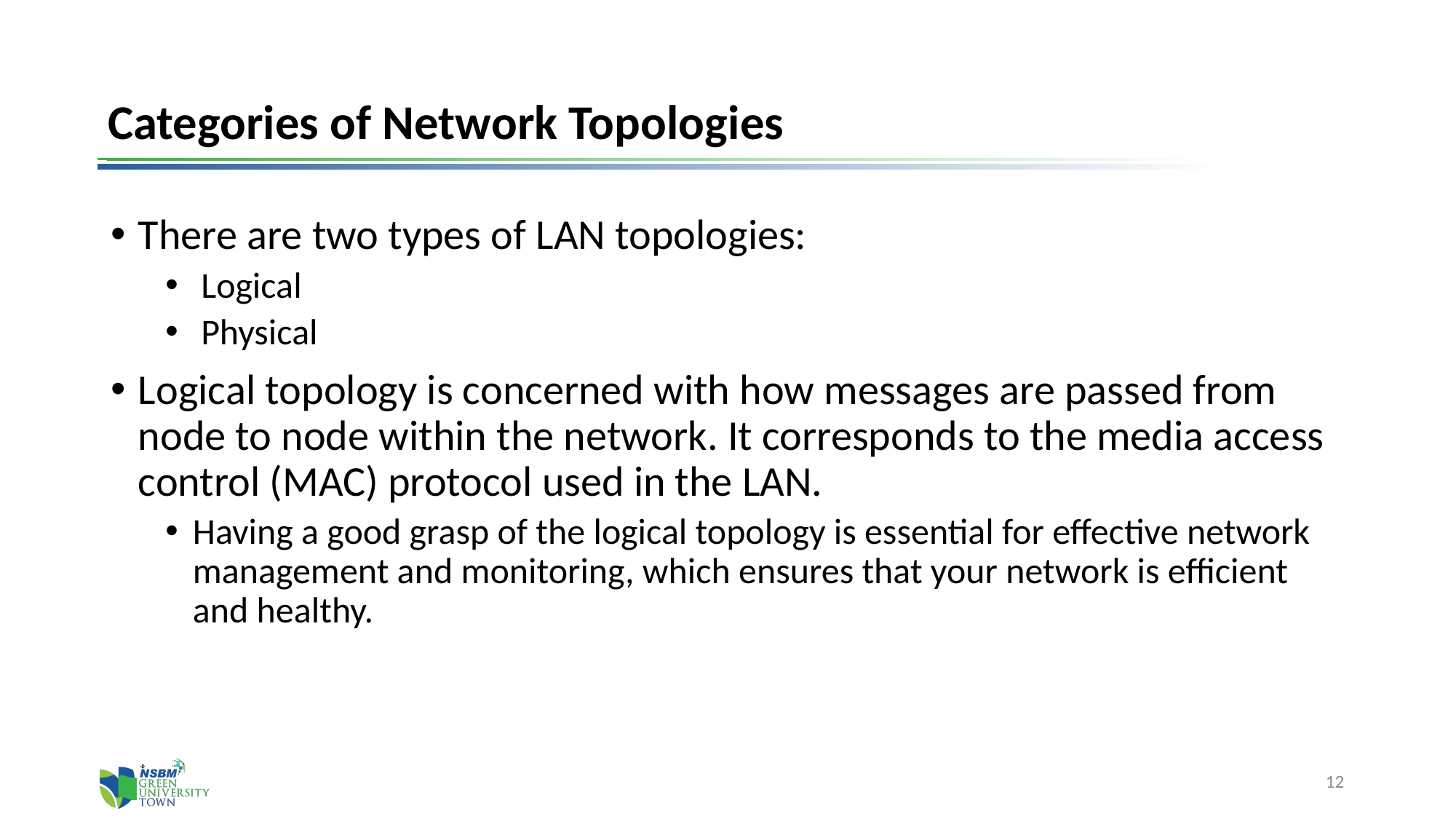

# Categories of Network Topologies
There are two types of LAN topologies:
 Logical
 Physical
Logical topology is concerned with how messages are passed from node to node within the network. It corresponds to the media access control (MAC) protocol used in the LAN.
Having a good grasp of the logical topology is essential for effective network management and monitoring, which ensures that your network is efficient and healthy.
12